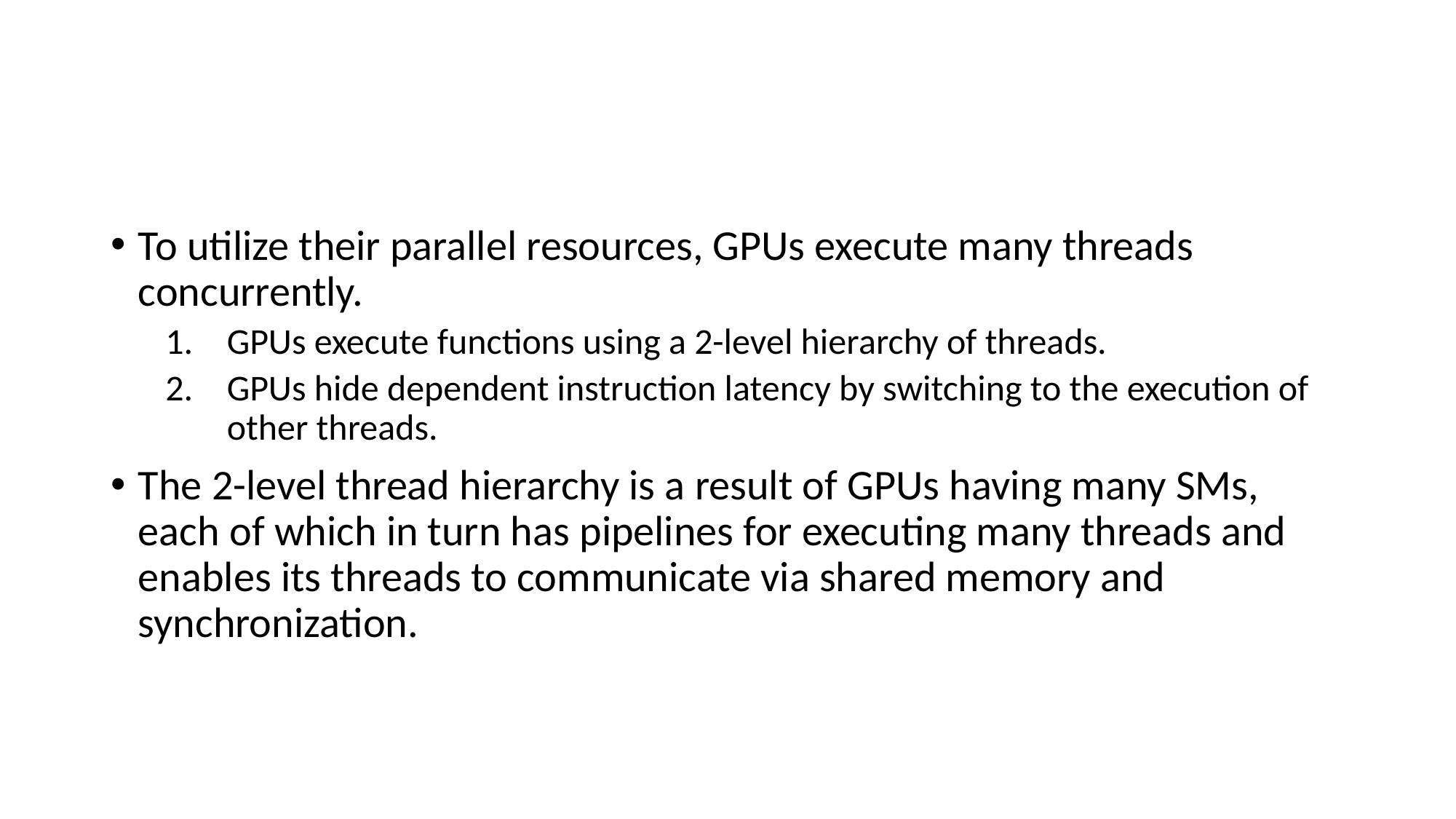

To utilize their parallel resources, GPUs execute many threads concurrently.
GPUs execute functions using a 2-level hierarchy of threads.
GPUs hide dependent instruction latency by switching to the execution of other threads.
The 2-level thread hierarchy is a result of GPUs having many SMs, each of which in turn has pipelines for executing many threads and enables its threads to communicate via shared memory and synchronization.